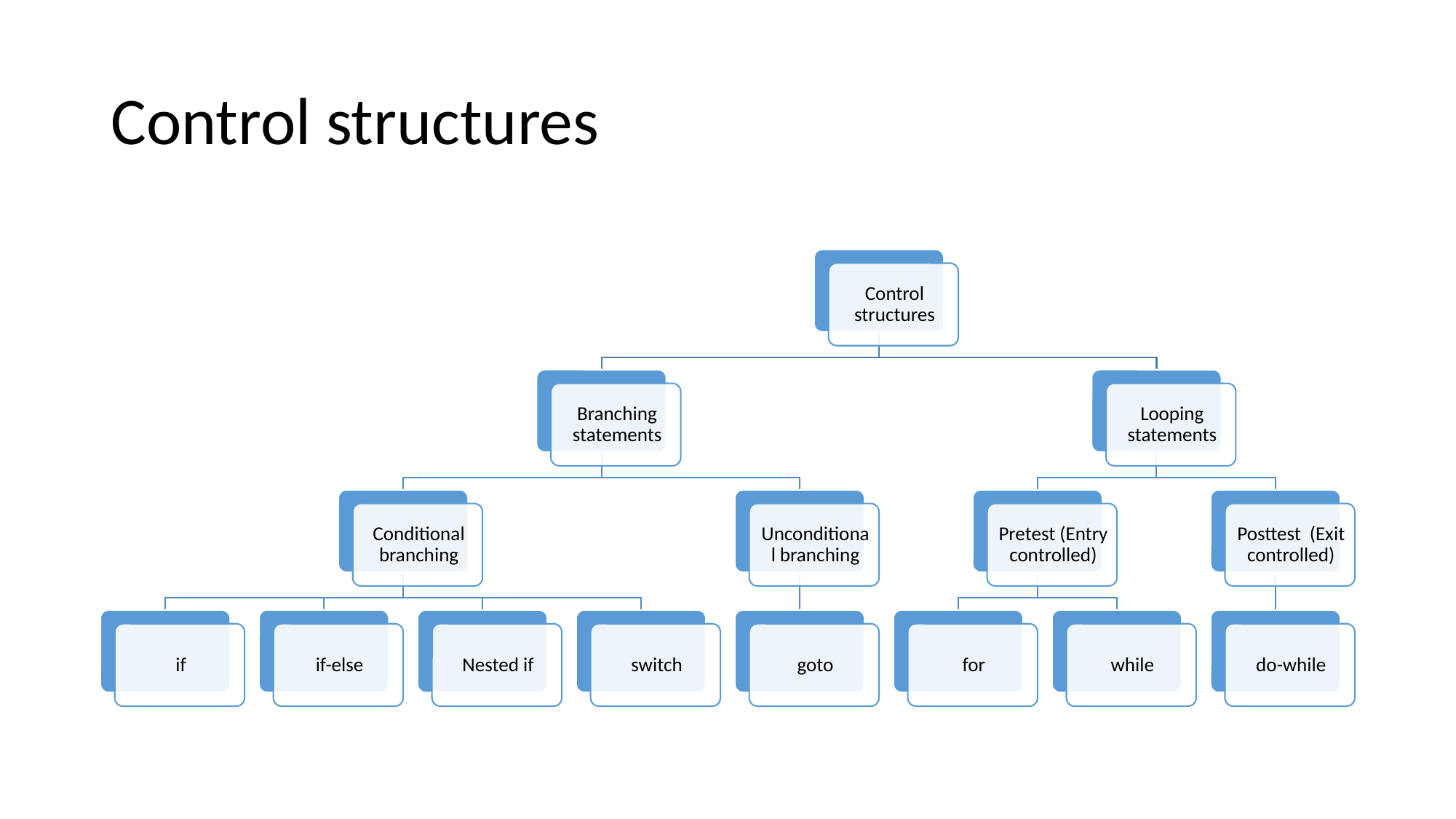

# Control structures
Control structures
Branching statements
Conditional branching
if
if-else
Nested if
switch
Unconditional branching
goto
Looping statements
Pretest (Entry controlled)
for
while
Posttest  (Exit controlled)
do-while